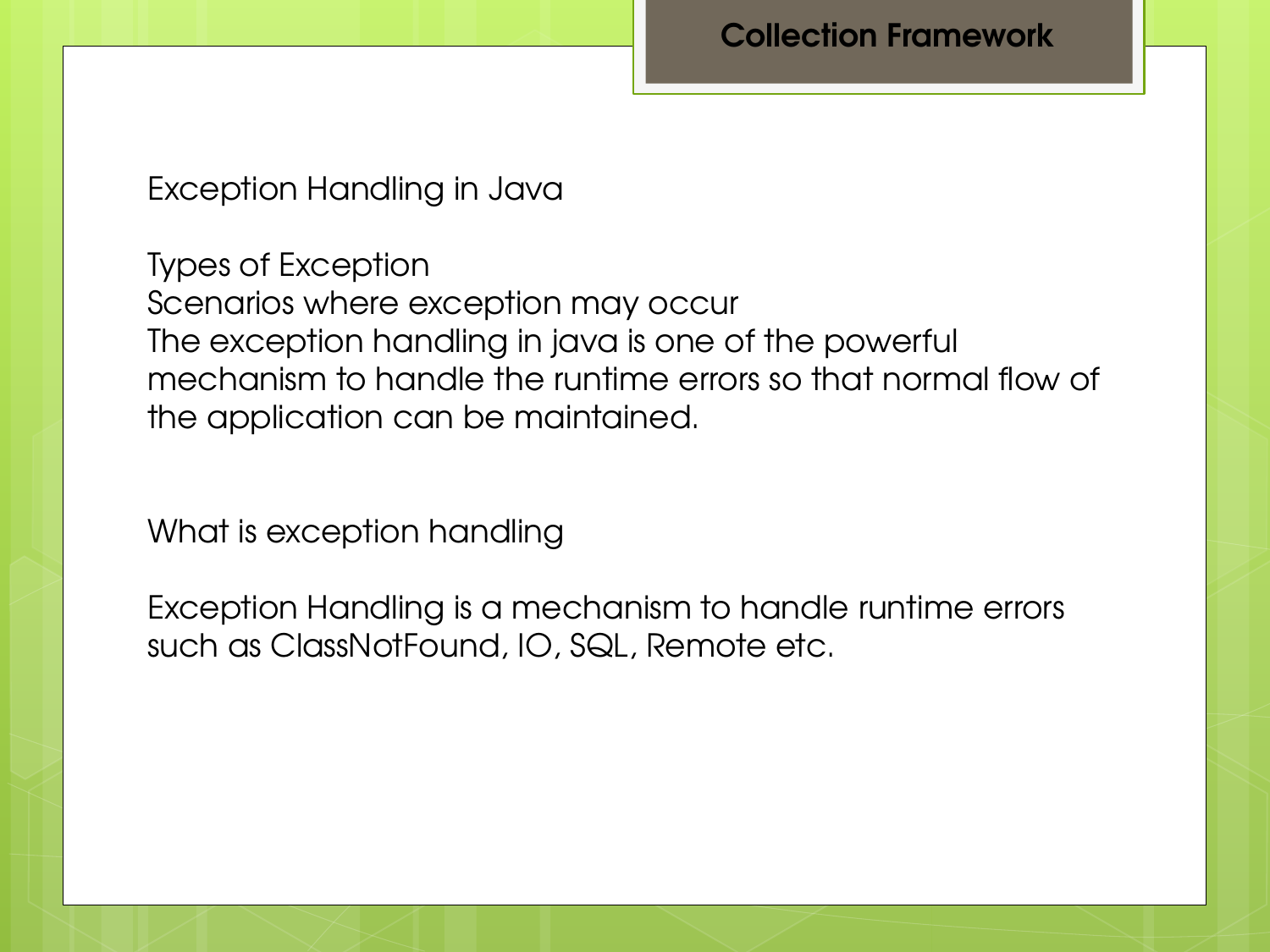

Collection Framework
Exception Handling in Java

Types of Exception
Scenarios where exception may occur
The exception handling in java is one of the powerful mechanism to handle the runtime errors so that normal flow of the application can be maintained.

What is exception handling

Exception Handling is a mechanism to handle runtime errors such as ClassNotFound, IO, SQL, Remote etc.